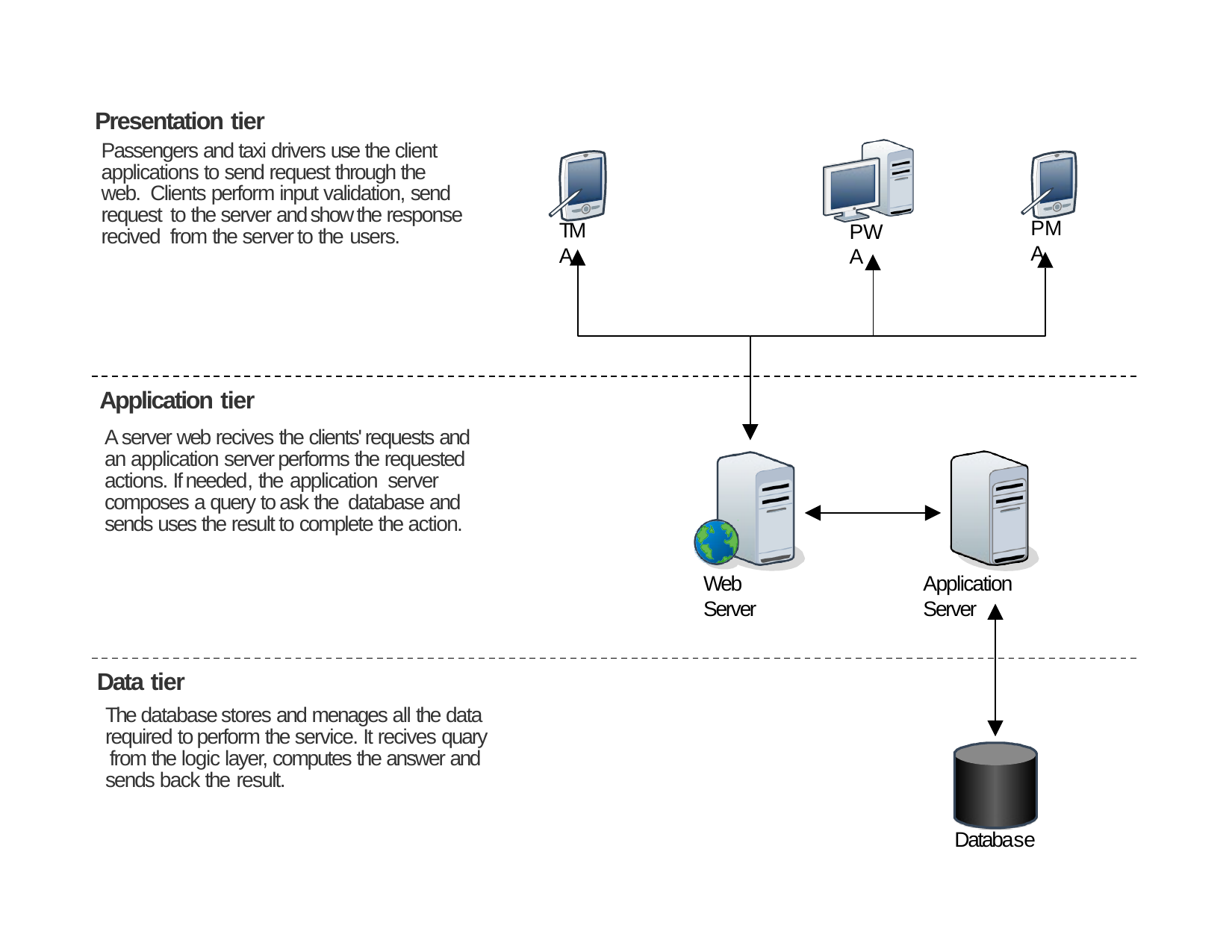

Presentation tier
Passengers and taxi drivers use the client  applications to send request through the web.  Clients perform input validation, send request  to the server and show the response recived  from the server to the users.

PMA
TMA
PWA

Application tier

A server web recives the clients' requests and  an application server performs the requested  actions. If needed, the application  server composes a query to ask the  database and sends uses the result to complete the action.

Web Server
Application Server

Data tier
The database stores and menages all the data  required to perform the service. It recives quary  from the logic layer, computes the answer and  sends back the result.

Database